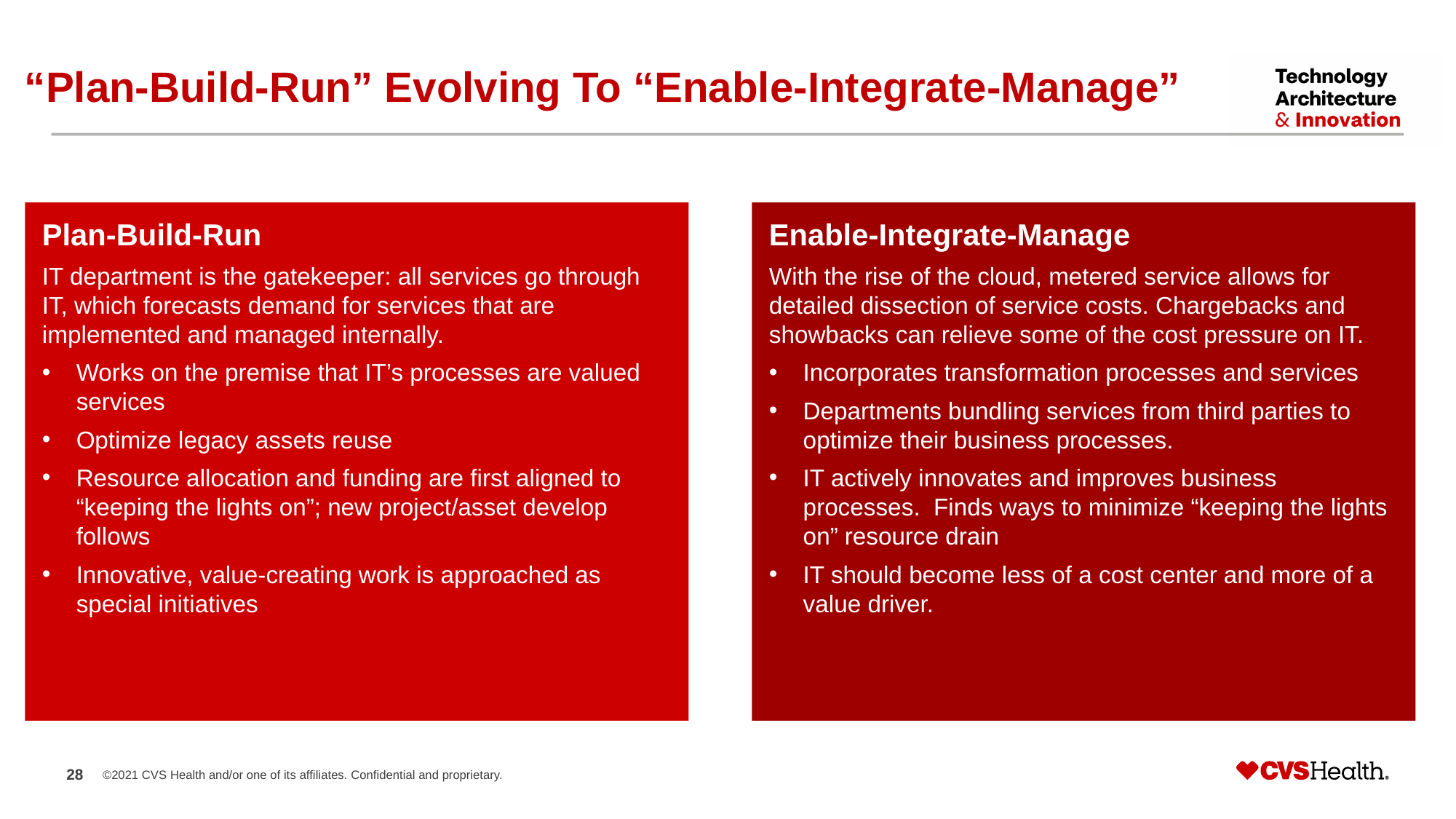

# “Plan-Build-Run” Evolving To “Enable-Integrate-Manage”

Plan-Build-Run
IT department is the gatekeeper: all services go through IT, which forecasts demand for services that are implemented and managed internally.
Works on the premise that IT’s processes are valued services
Optimize legacy assets reuse
Resource allocation and funding are first aligned to
“keeping the lights on”; new project/asset develop follows
Innovative, value-creating work is approached as special initiatives
Enable-Integrate-Manage
With the rise of the cloud, metered service allows for detailed dissection of service costs. Chargebacks and showbacks can relieve some of the cost pressure on IT.
Incorporates transformation processes and services
Departments bundling services from third parties to optimize their business processes.
IT actively innovates and improves business processes.  Finds ways to minimize “keeping the lights on” resource drain
IT should become less of a cost center and more of a value driver.